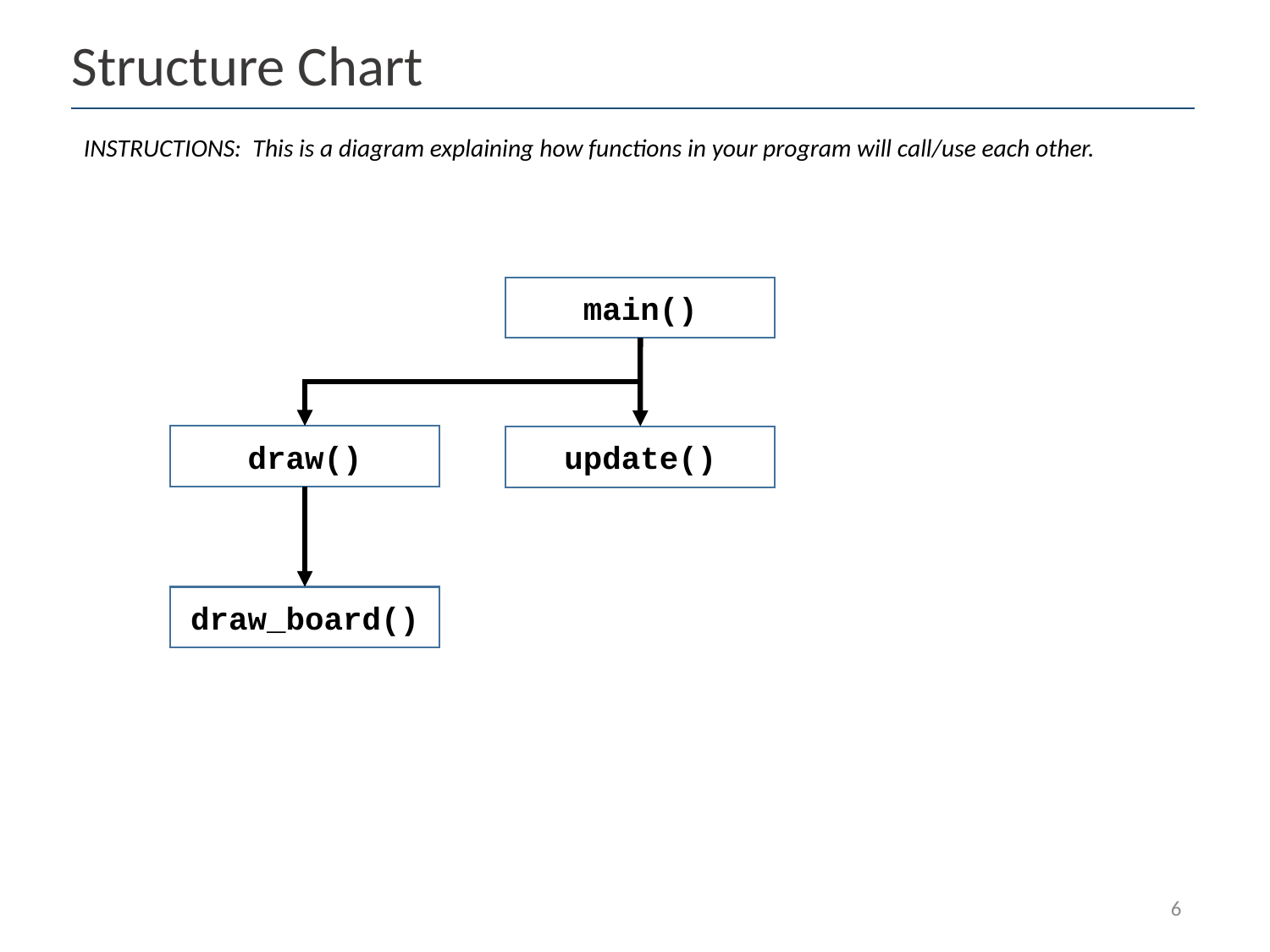

# Structure Chart
INSTRUCTIONS:  This is a diagram explaining how functions in your program will call/use each other.
main()
draw()
update()
draw_board()
6